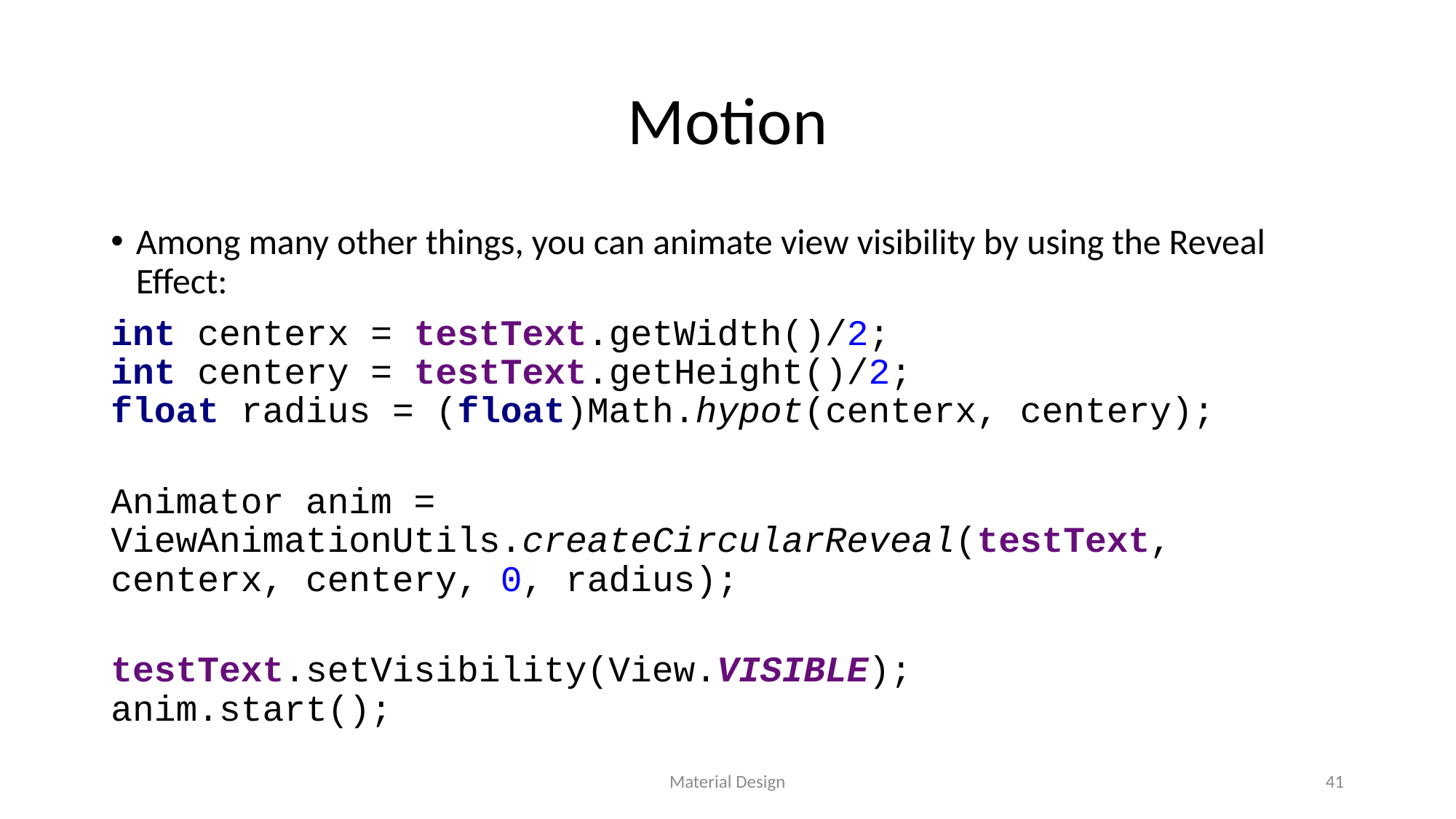

# Motion
Among many other things, you can animate view visibility by using the Reveal Effect:
int centerx = testText.getWidth()/2;
int centery = testText.getHeight()/2;
float radius = (float)Math.hypot(centerx, centery);
Animator anim = ViewAnimationUtils.createCircularReveal(testText, centerx, centery, 0, radius);
testText.setVisibility(View.VISIBLE);
anim.start();
Material Design
41